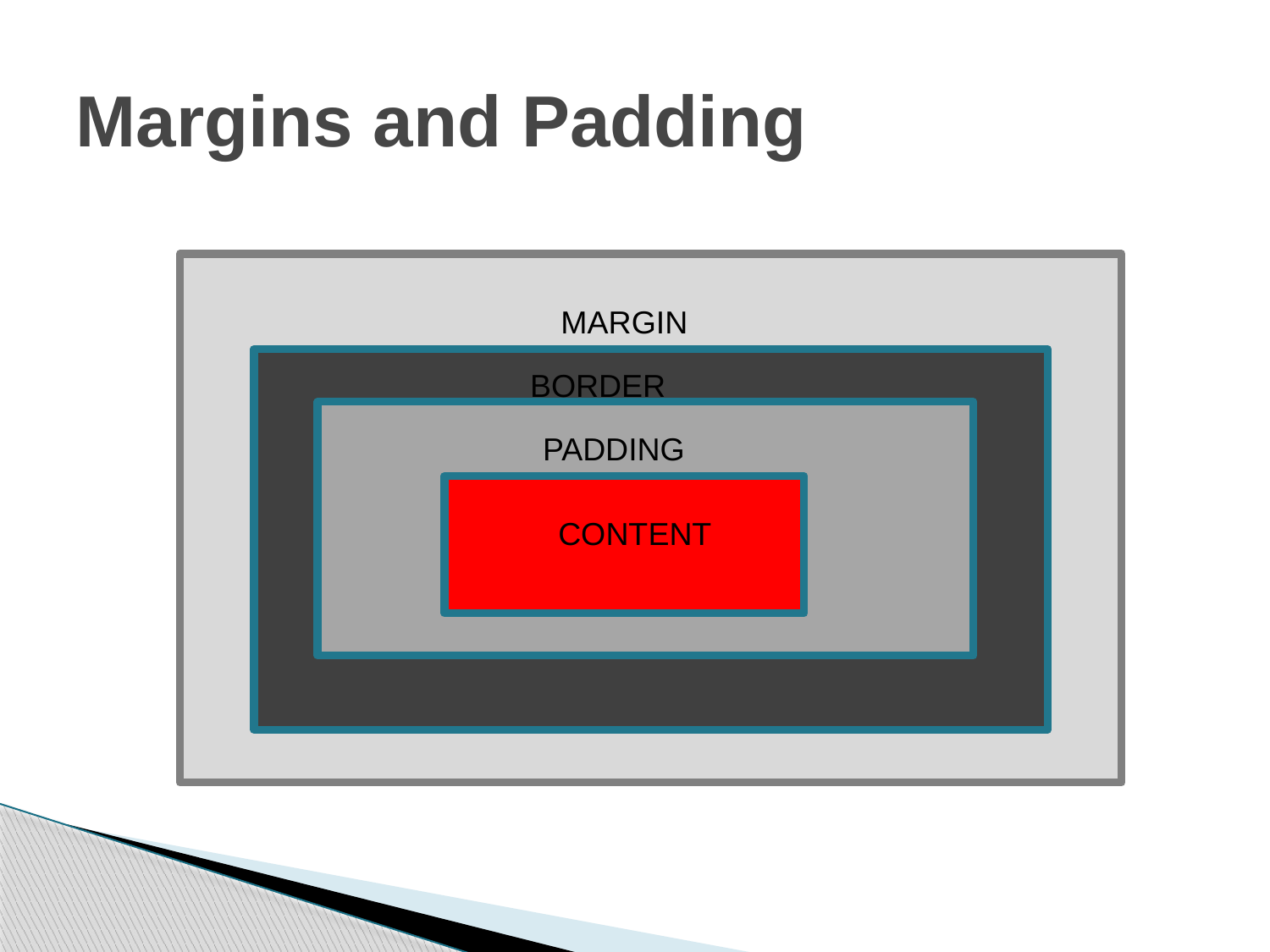

Margins and Padding

MARGIN

BORDER

PADDING

CONTENT